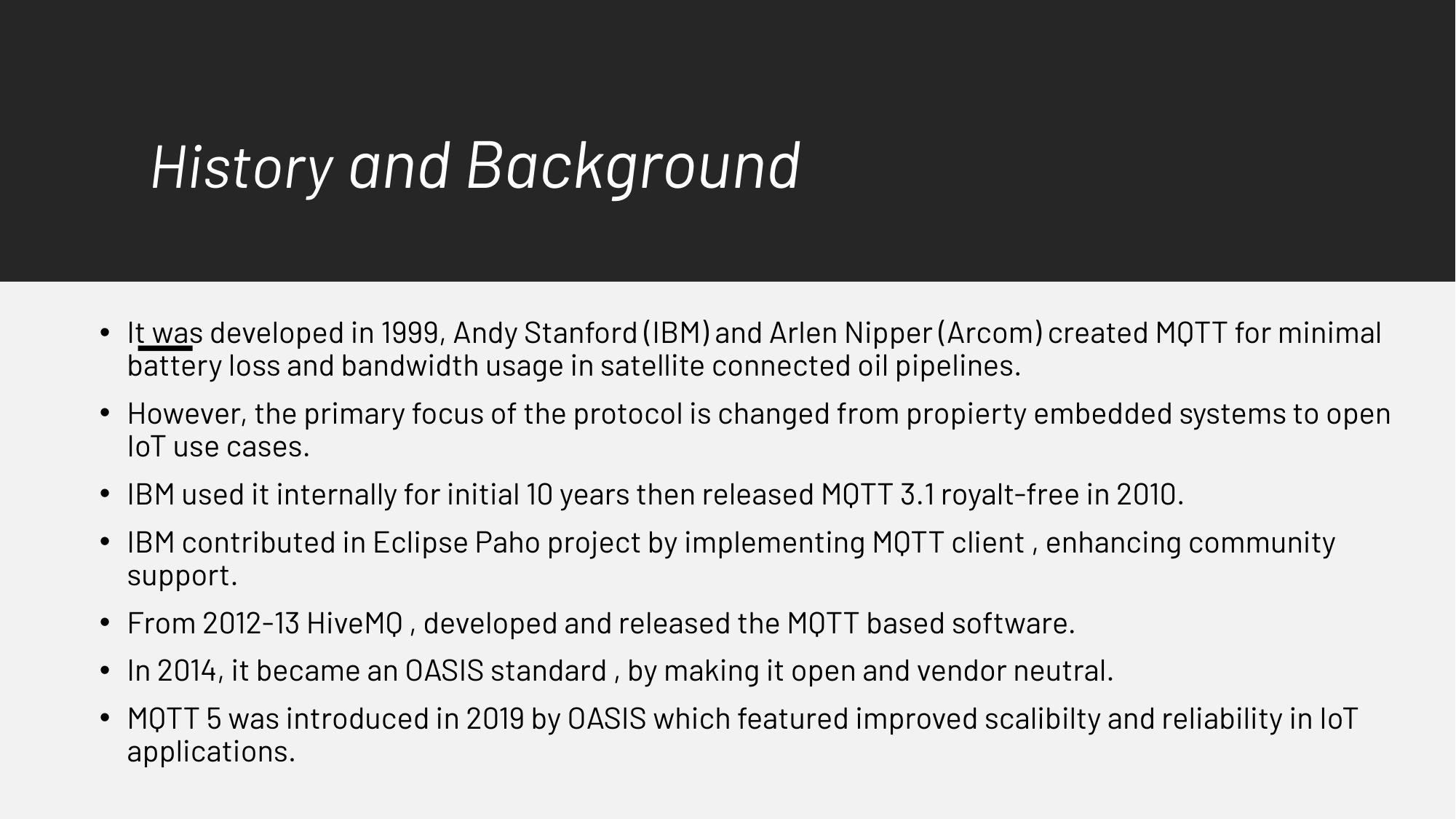

# History and Background

It was developed in 1999, Andy Stanford (IBM) and Arlen Nipper (Arcom) created MQTT for minimal battery loss and bandwidth usage in satellite connected oil pipelines.
However, the primary focus of the protocol is changed from propierty embedded systems to open IoT use cases.
IBM used it internally for initial 10 years then released MQTT 3.1 royalt-free in 2010.
IBM contributed in Eclipse Paho project by implementing MQTT client , enhancing community support.
From 2012-13 HiveMQ , developed and released the MQTT based software.
In 2014, it became an OASIS standard , by making it open and vendor neutral.
MQTT 5 was introduced in 2019 by OASIS which featured improved scalibilty and reliability in IoT applications.